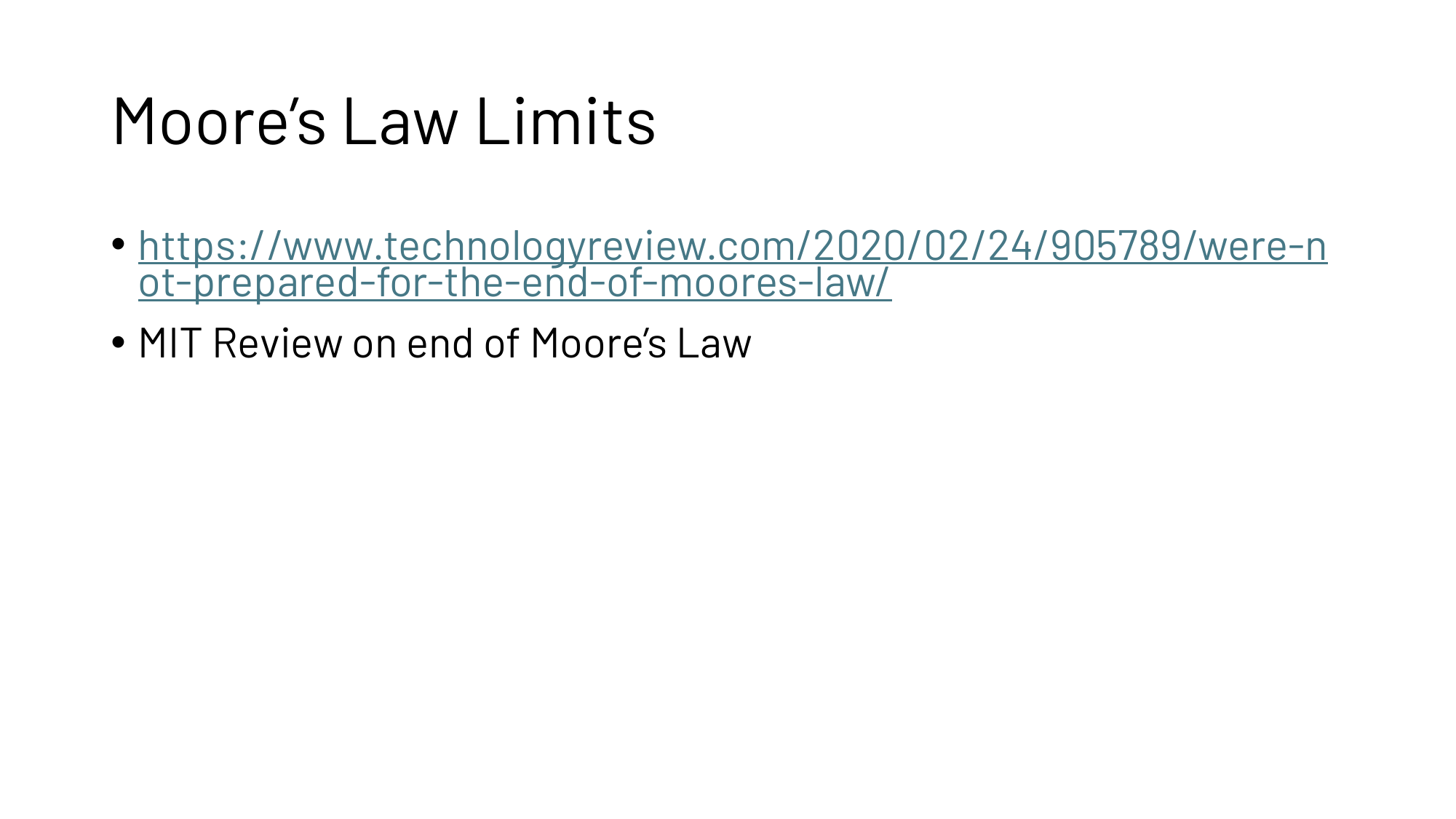

# Moore’s Law Limits
https://www.technologyreview.com/2020/02/24/905789/were-not-prepared-for-the-end-of-moores-law/
MIT Review on end of Moore’s Law